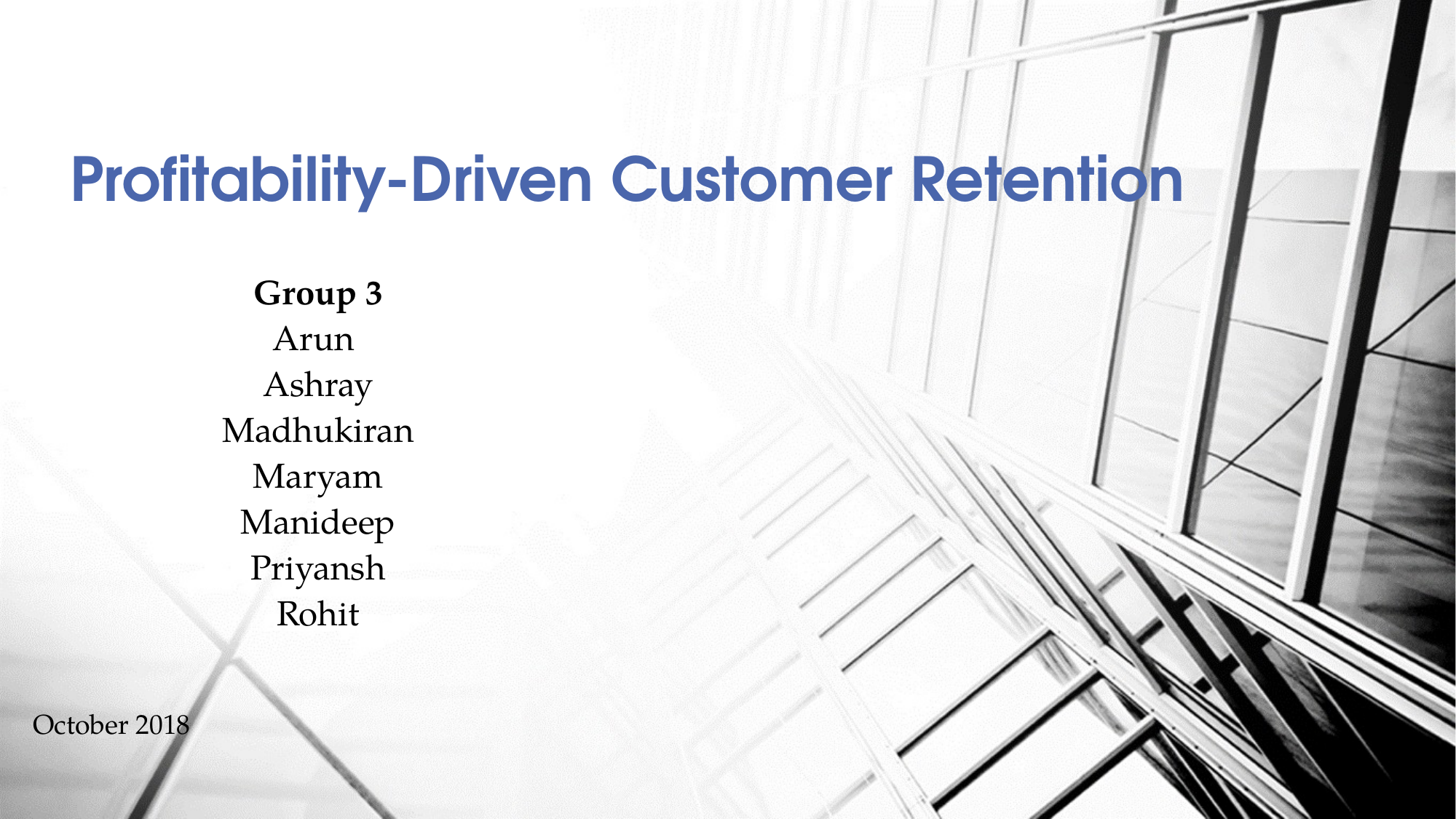

# Profitability-Driven Customer Retention
Group 3
Arun
Ashray
Madhukiran
Maryam
Manideep
Priyansh
Rohit

October 2018